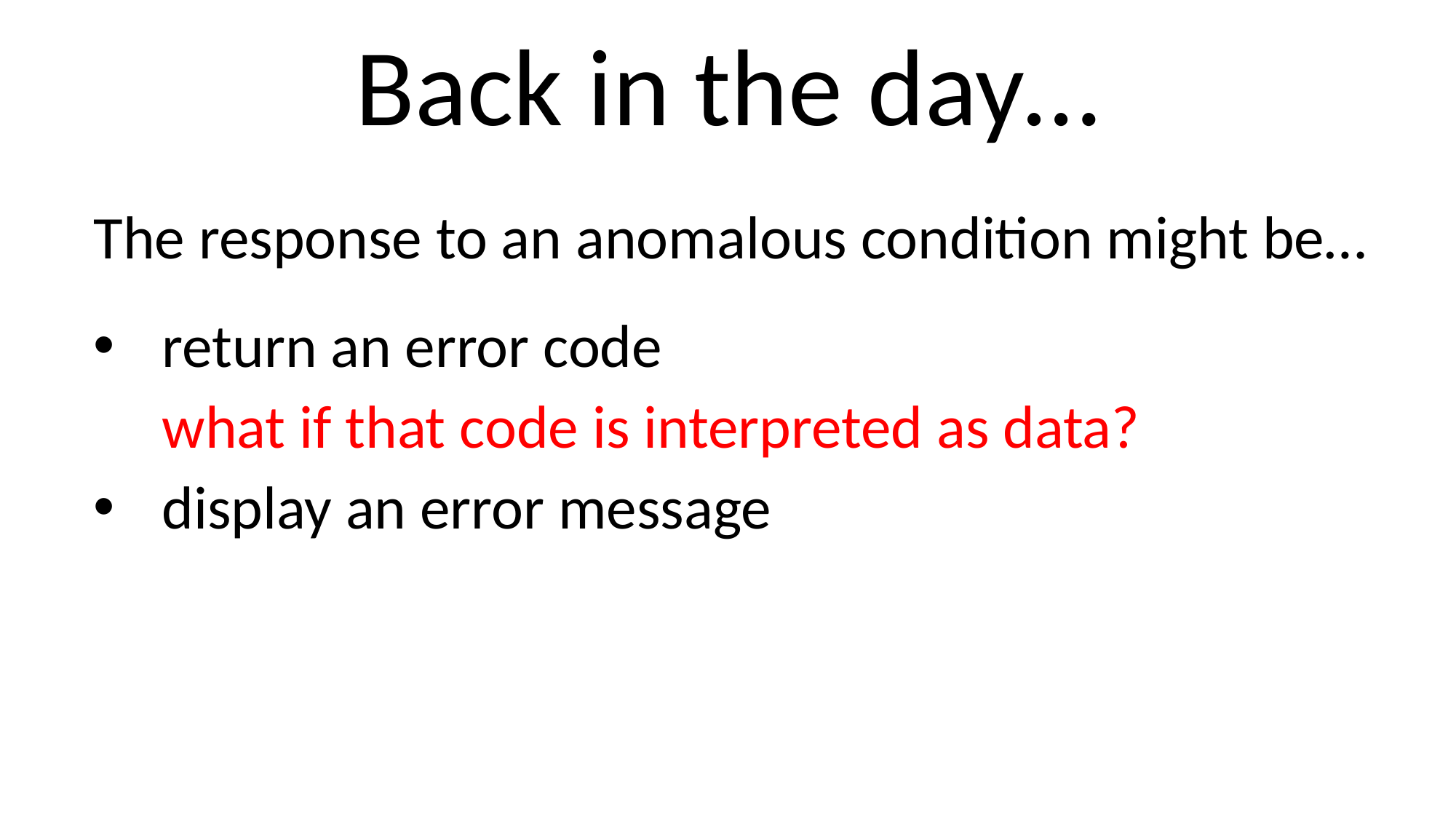

# Back in the day…
The response to an anomalous condition might be…

return an error code
     what if that code is interpreted as data?
display an error message